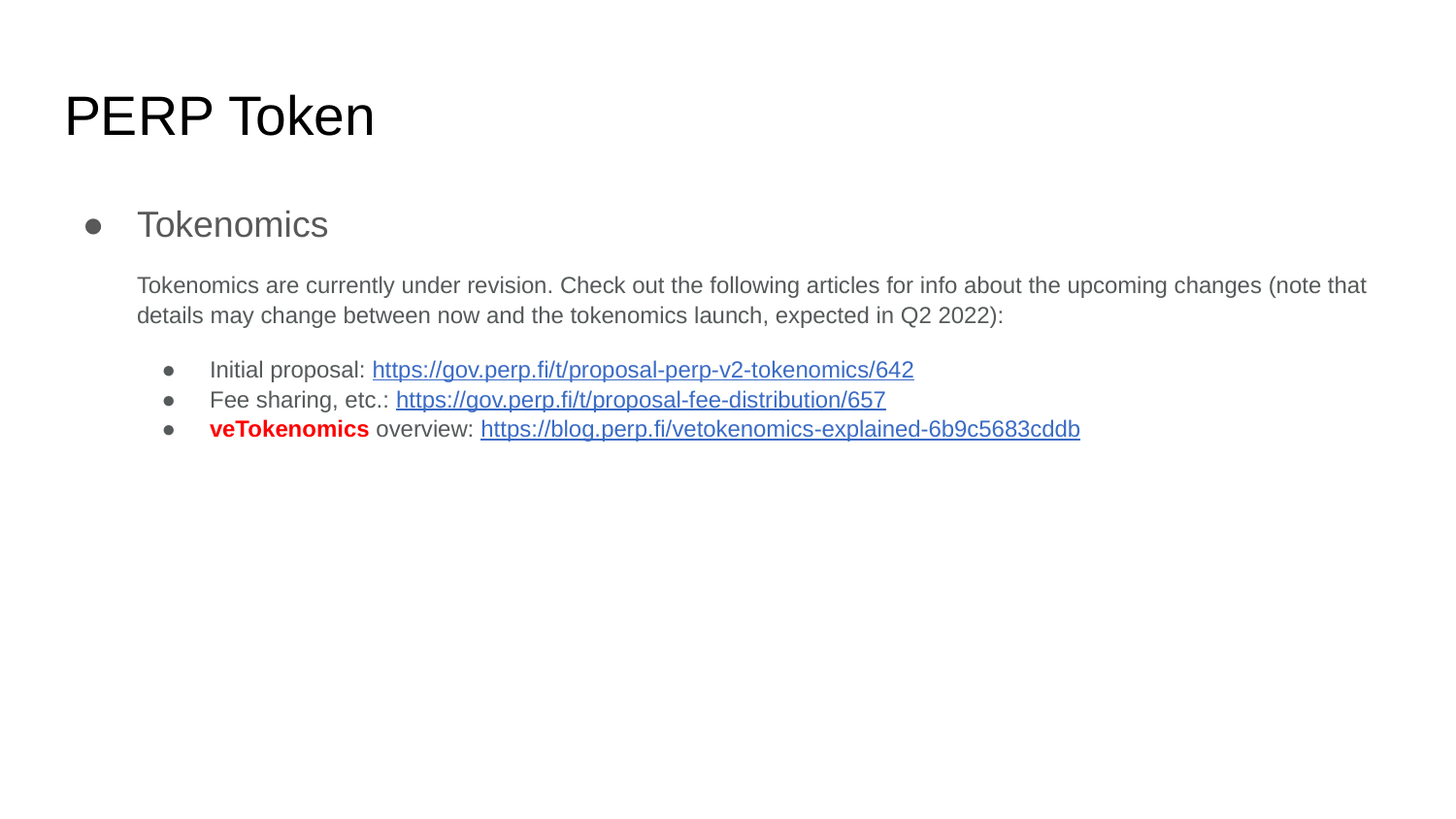

# PERP Token
Tokenomics
Tokenomics are currently under revision. Check out the following articles for info about the upcoming changes (note that details may change between now and the tokenomics launch, expected in Q2 2022):
Initial proposal: https://gov.perp.fi/t/proposal-perp-v2-tokenomics/642
Fee sharing, etc.: https://gov.perp.fi/t/proposal-fee-distribution/657
veTokenomics overview: https://blog.perp.fi/vetokenomics-explained-6b9c5683cddb